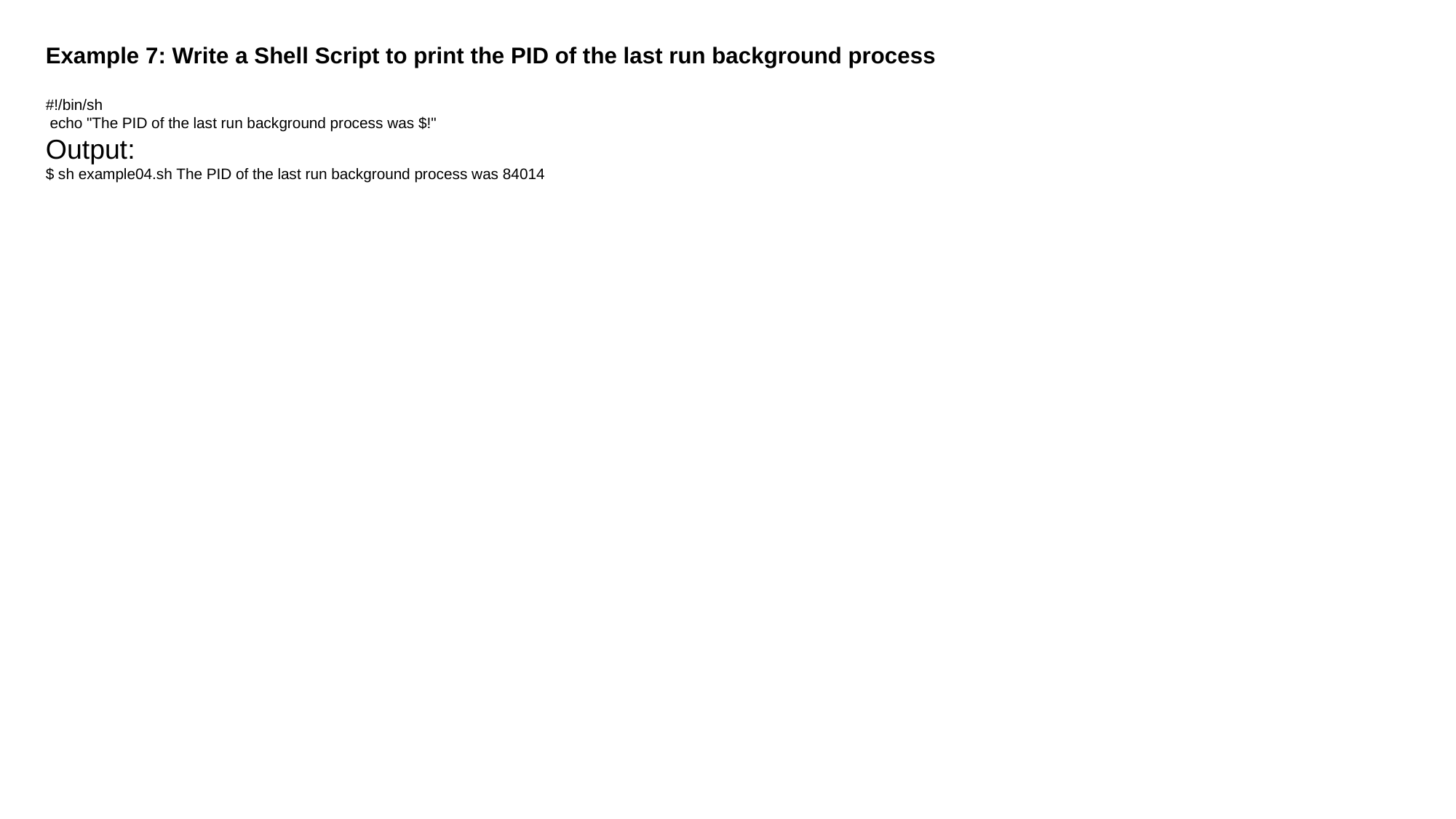

Example 7: Write a Shell Script to print the PID of the last run background process

#!/bin/sh
 echo "The PID of the last run background process was $!"
Output:
$ sh example04.sh The PID of the last run background process was 84014